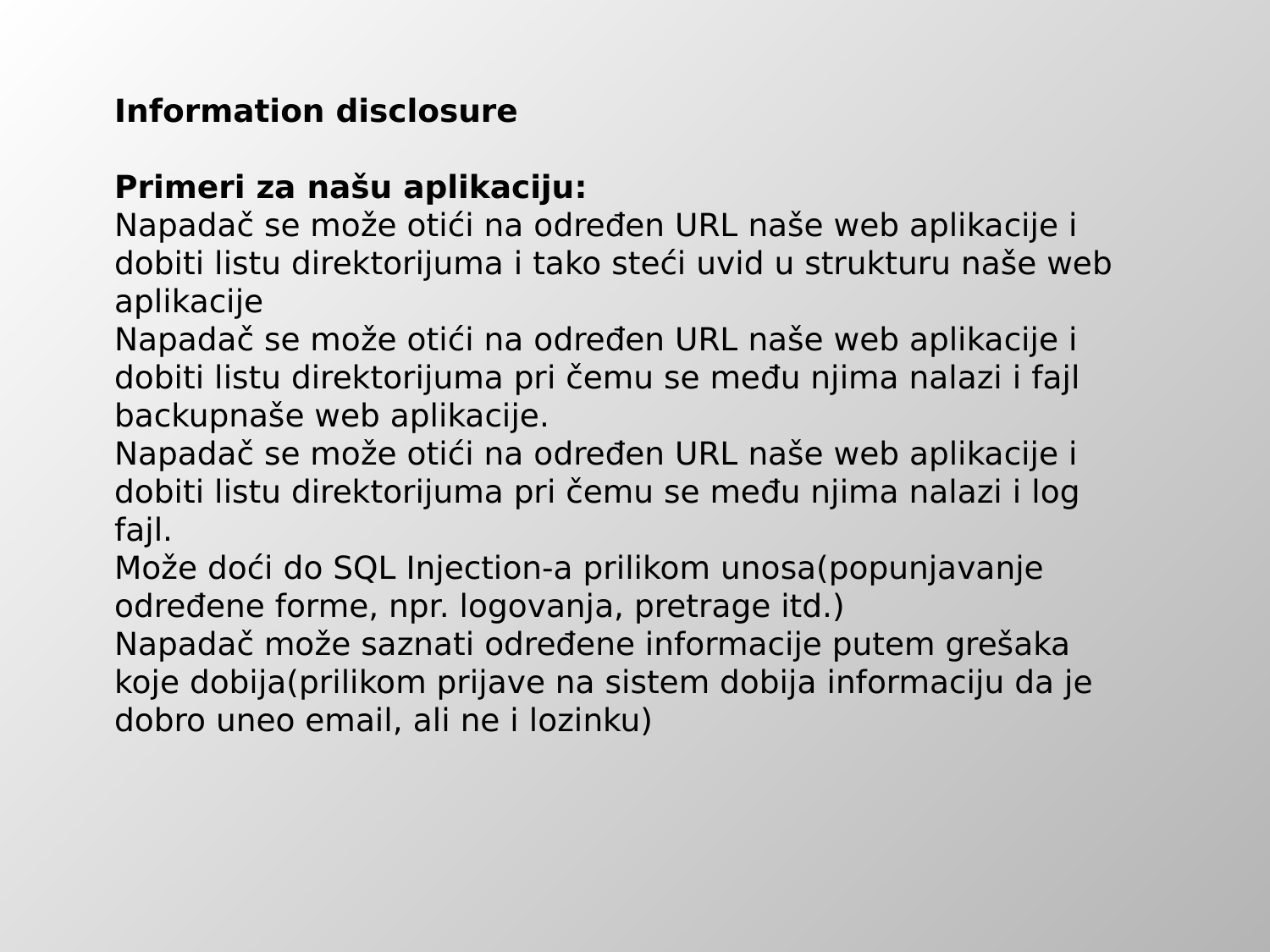

Information disclosure

Primeri za našu aplikaciju:
Napadač se može otići na određen URL naše web aplikacije i dobiti listu direktorijuma i tako steći uvid u strukturu naše web aplikacije
Napadač se može otići na određen URL naše web aplikacije i dobiti listu direktorijuma pri čemu se među njima nalazi i fajl backupnaše web aplikacije.
Napadač se može otići na određen URL naše web aplikacije i dobiti listu direktorijuma pri čemu se među njima nalazi i log  fajl.
Može doći do SQL Injection-a prilikom unosa(popunjavanje određene forme, npr. logovanja, pretrage itd.)
Napadač može saznati određene informacije putem grešaka koje dobija(prilikom prijave na sistem dobija informaciju da je dobro uneo email, ali ne i lozinku)